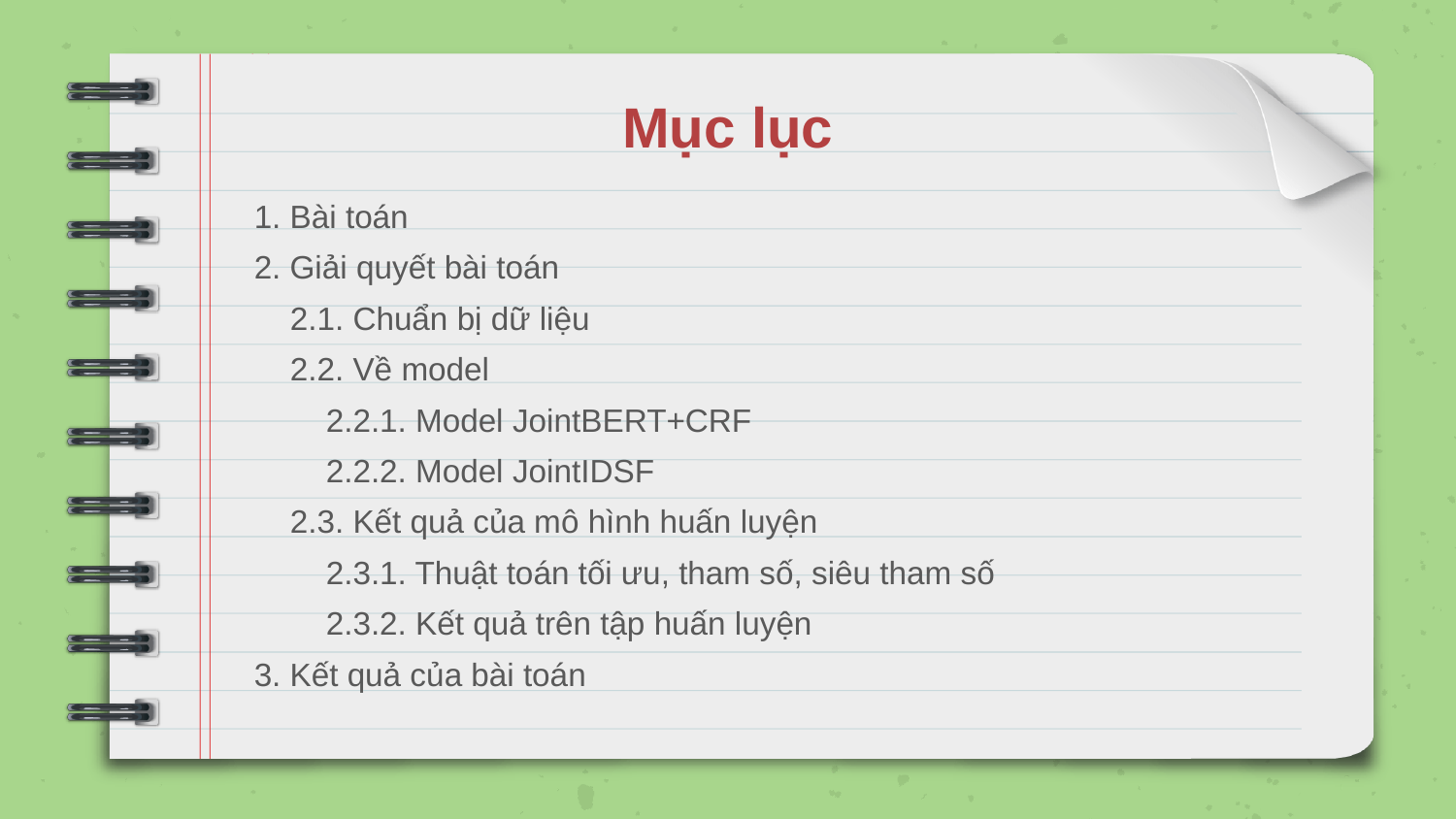

# Mục lục
1. Bài toán
2. Giải quyết bài toán
    2.1. Chuẩn bị dữ liệu
    2.2. Về model
        2.2.1. Model JointBERT+CRF
        2.2.2. Model JointIDSF
    2.3. Kết quả của mô hình huấn luyện
        2.3.1. Thuật toán tối ưu, tham số, siêu tham số
        2.3.2. Kết quả trên tập huấn luyện
3. Kết quả của bài toán